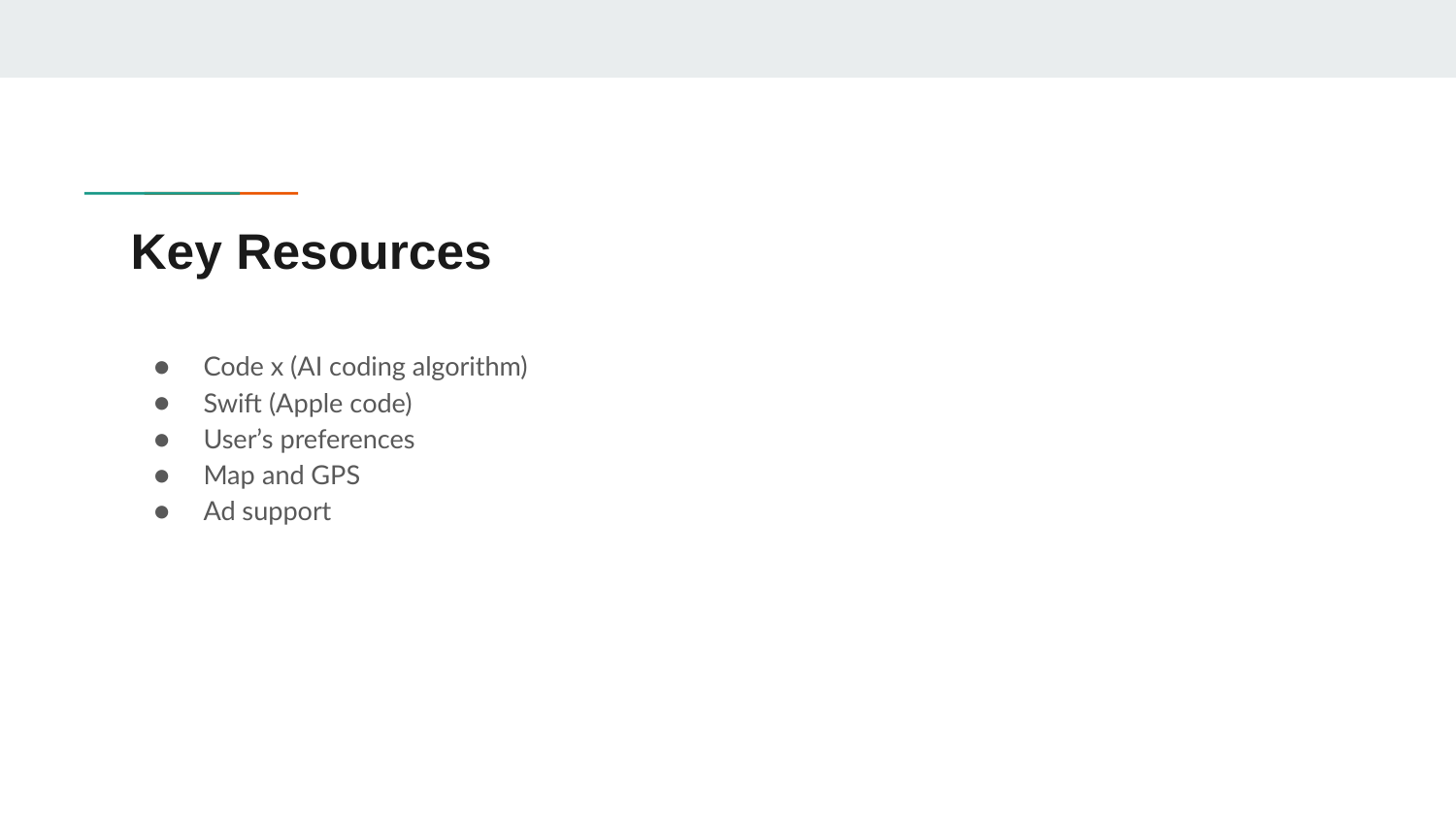

# Key Resources
Code x (AI coding algorithm)
Swift (Apple code)
User’s preferences
Map and GPS
Ad support